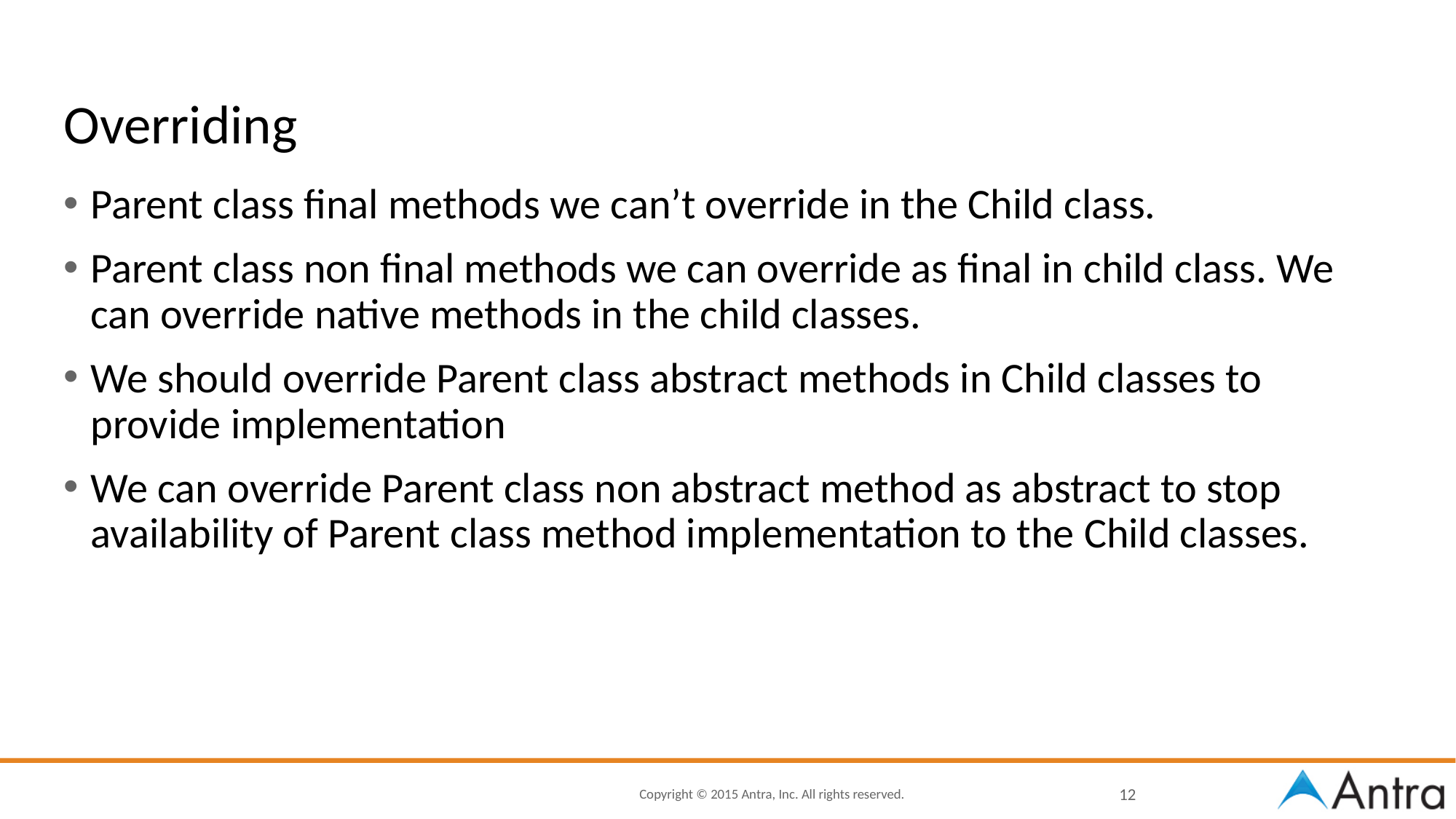

# Overriding
Parent class final methods we can’t override in the Child class.
Parent class non final methods we can override as final in child class. We can override native methods in the child classes.
We should override Parent class abstract methods in Child classes to provide implementation
We can override Parent class non abstract method as abstract to stop availability of Parent class method implementation to the Child classes.

12